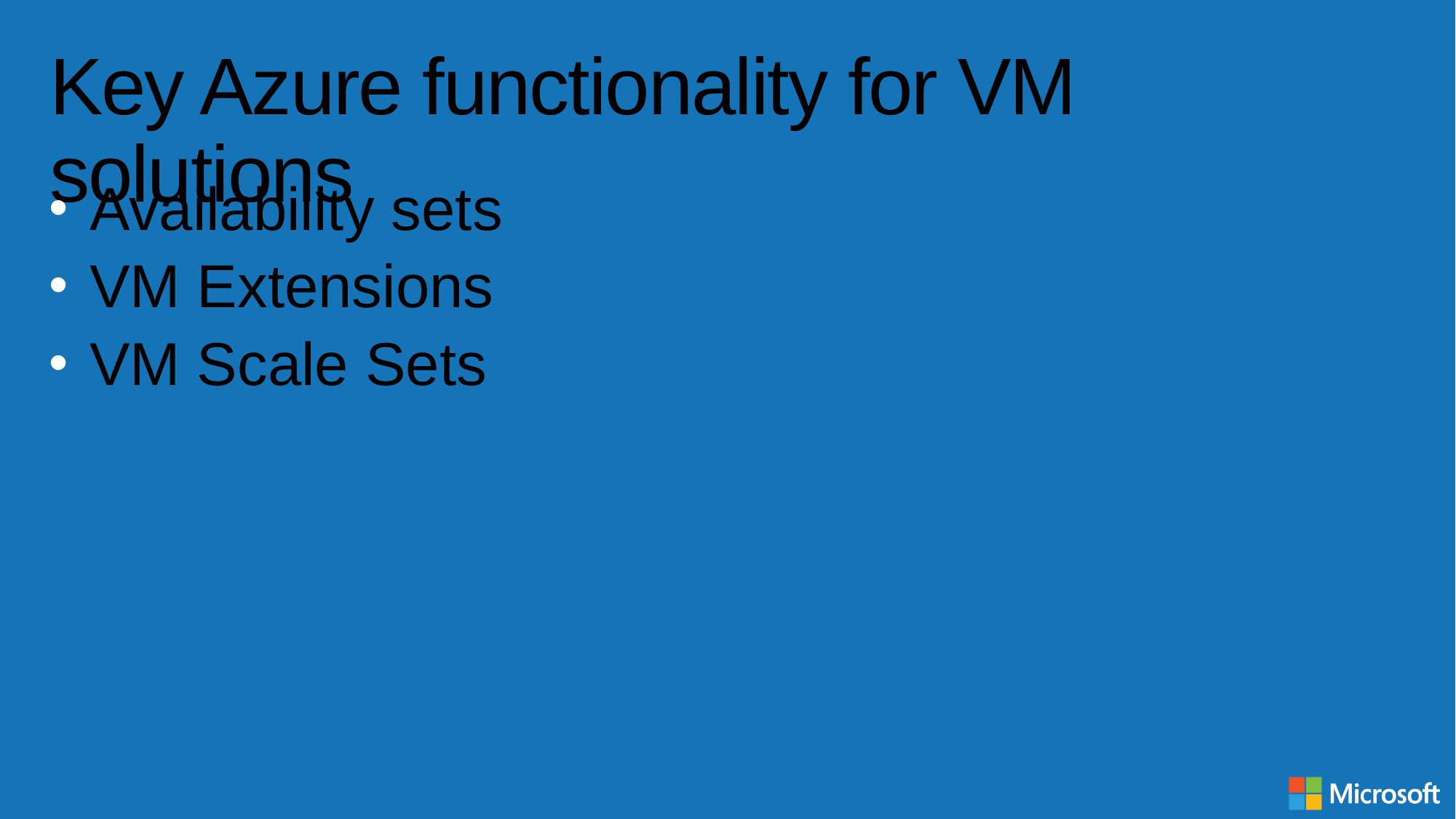

# Key Azure functionality for VM solutions
Availability sets
VM Extensions
VM Scale Sets